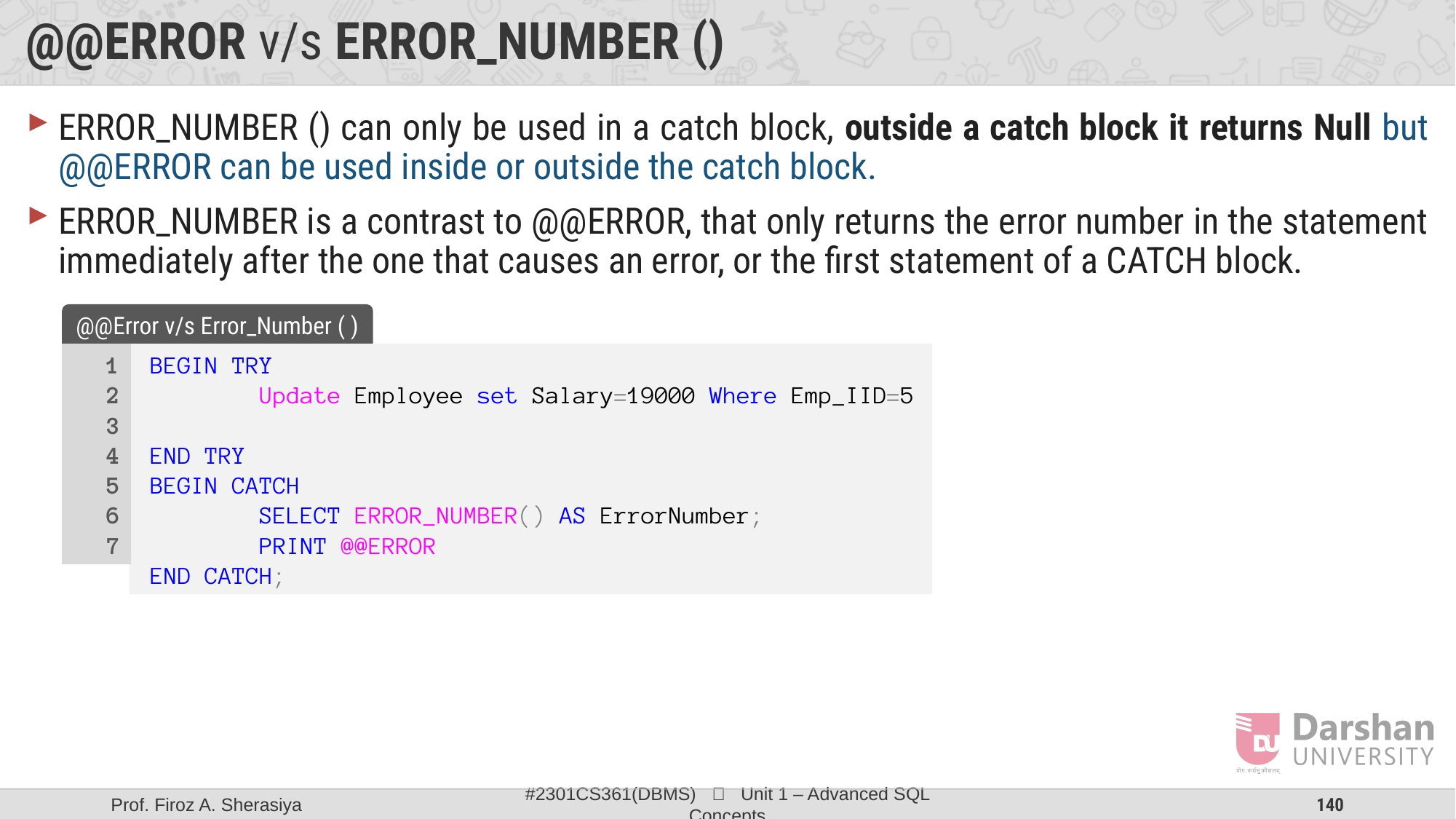

# @@ERROR v/s ERROR_NUMBER ()
ERROR_NUMBER () can only be used in a catch block, outside a catch block it returns Null but @@ERROR can be used inside or outside the catch block.
ERROR_NUMBER is a contrast to @@ERROR, that only returns the error number in the statement immediately after the one that causes an error, or the first statement of a CATCH block.

@@Error v/s Error_Number ( )
1
2
3
4
5
6
7
BEGIN TRY
	Update Employee set Salary=19000 Where Emp_IID=5
END TRY
BEGIN CATCH
	SELECT ERROR_NUMBER() AS ErrorNumber;
	PRINT @@ERROR
END CATCH;